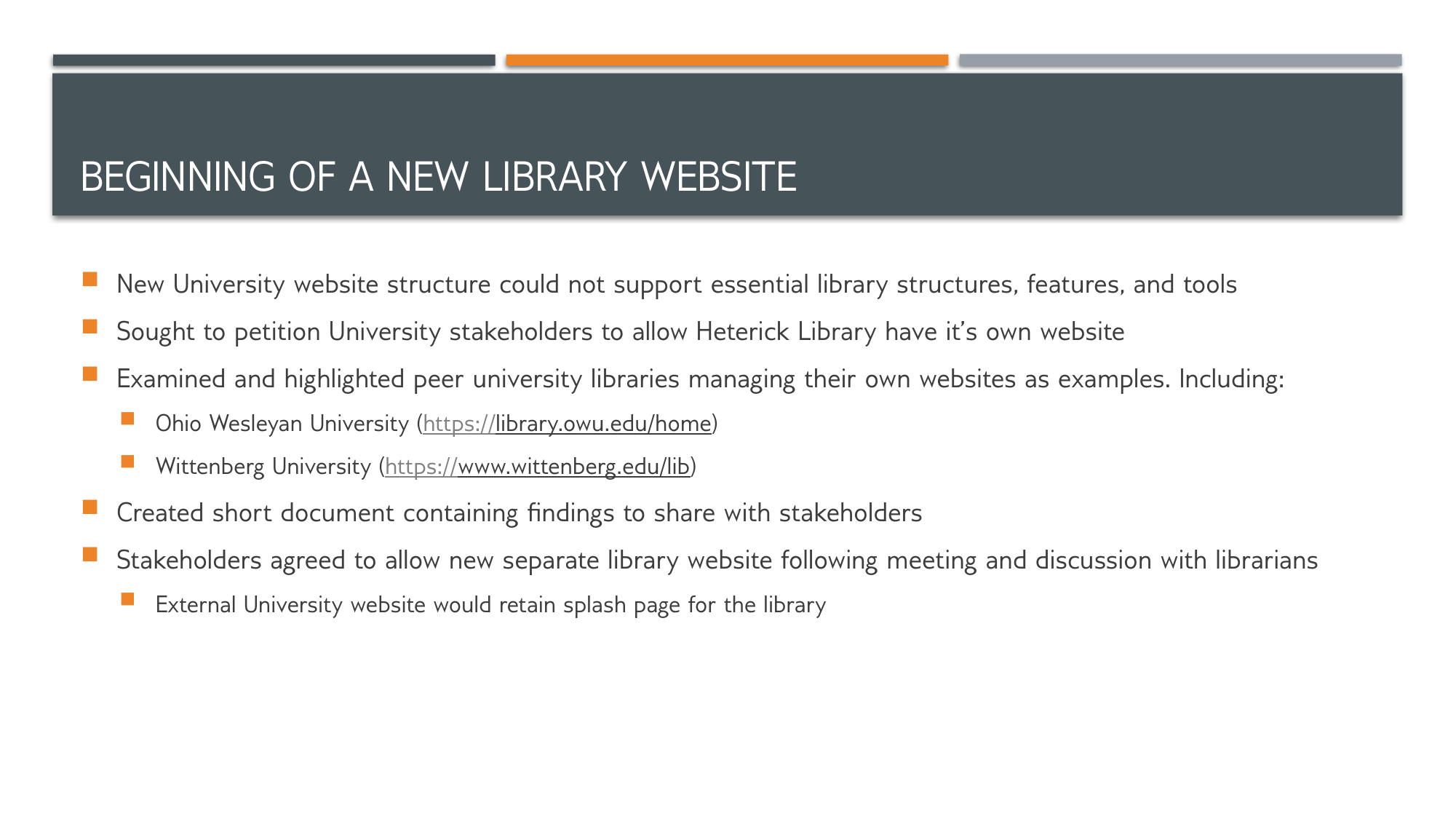

# Beginning of a New Library Website
New University website structure could not support essential library structures, features, and tools
Sought to petition University stakeholders to allow Heterick Library have it’s own website
Examined and highlighted peer university libraries managing their own websites as examples. Including:
Ohio Wesleyan University (https://library.owu.edu/home)
Wittenberg University (https://www.wittenberg.edu/lib)
Created short document containing findings to share with stakeholders
Stakeholders agreed to allow new separate library website following meeting and discussion with librarians
External University website would retain splash page for the library